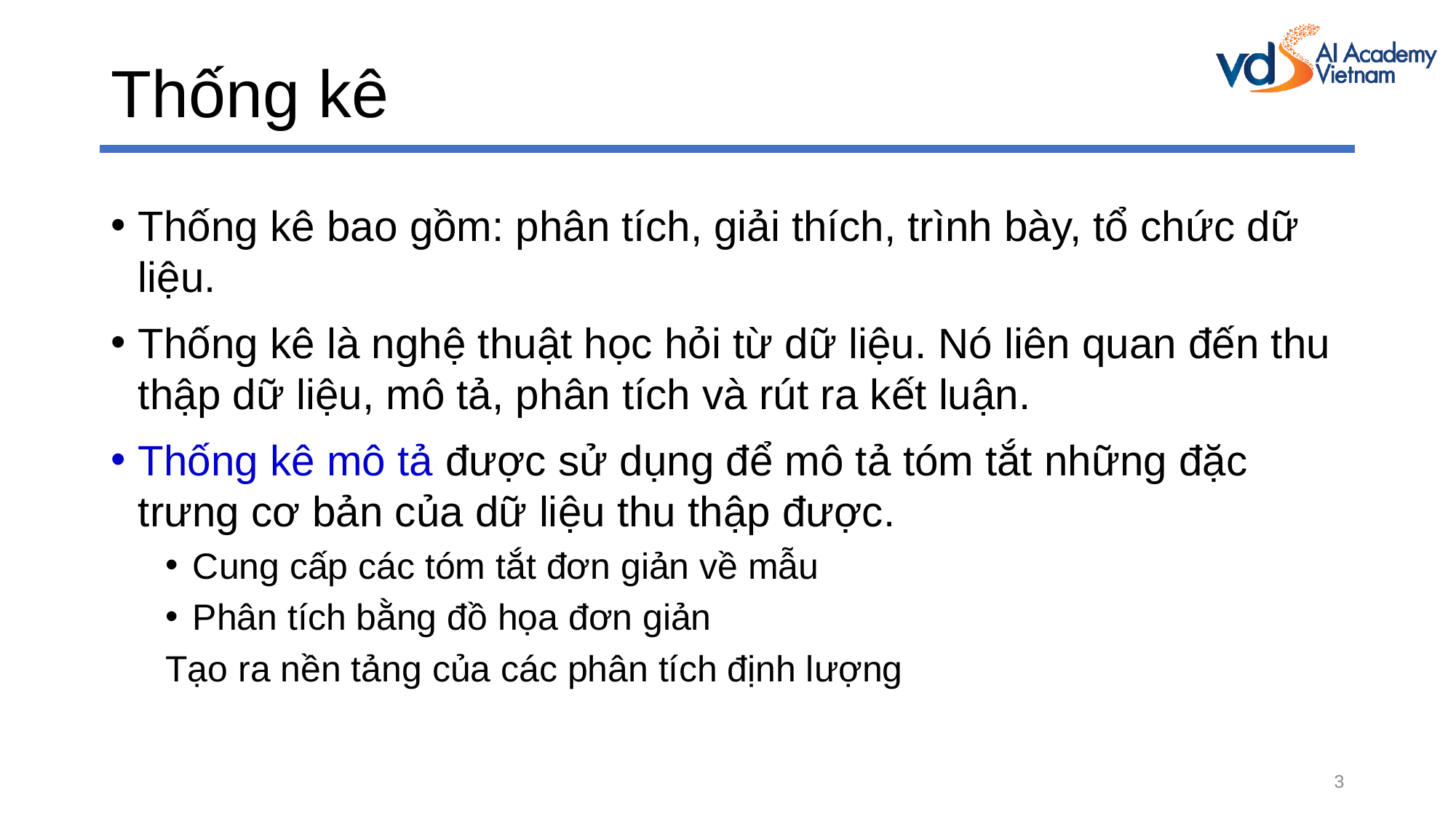

# Thống kê
Thống kê bao gồm: phân tích, giải thích, trình bày, tổ chức dữ liệu.
Thống kê là nghệ thuật học hỏi từ dữ liệu. Nó liên quan đến thu thập dữ liệu, mô tả, phân tích và rút ra kết luận.
Thống kê mô tả được sử dụng để mô tả tóm tắt những đặc trưng cơ bản của dữ liệu thu thập được.
Cung cấp các tóm tắt đơn giản về mẫu
Phân tích bằng đồ họa đơn giản
Tạo ra nền tảng của các phân tích định lượng
3